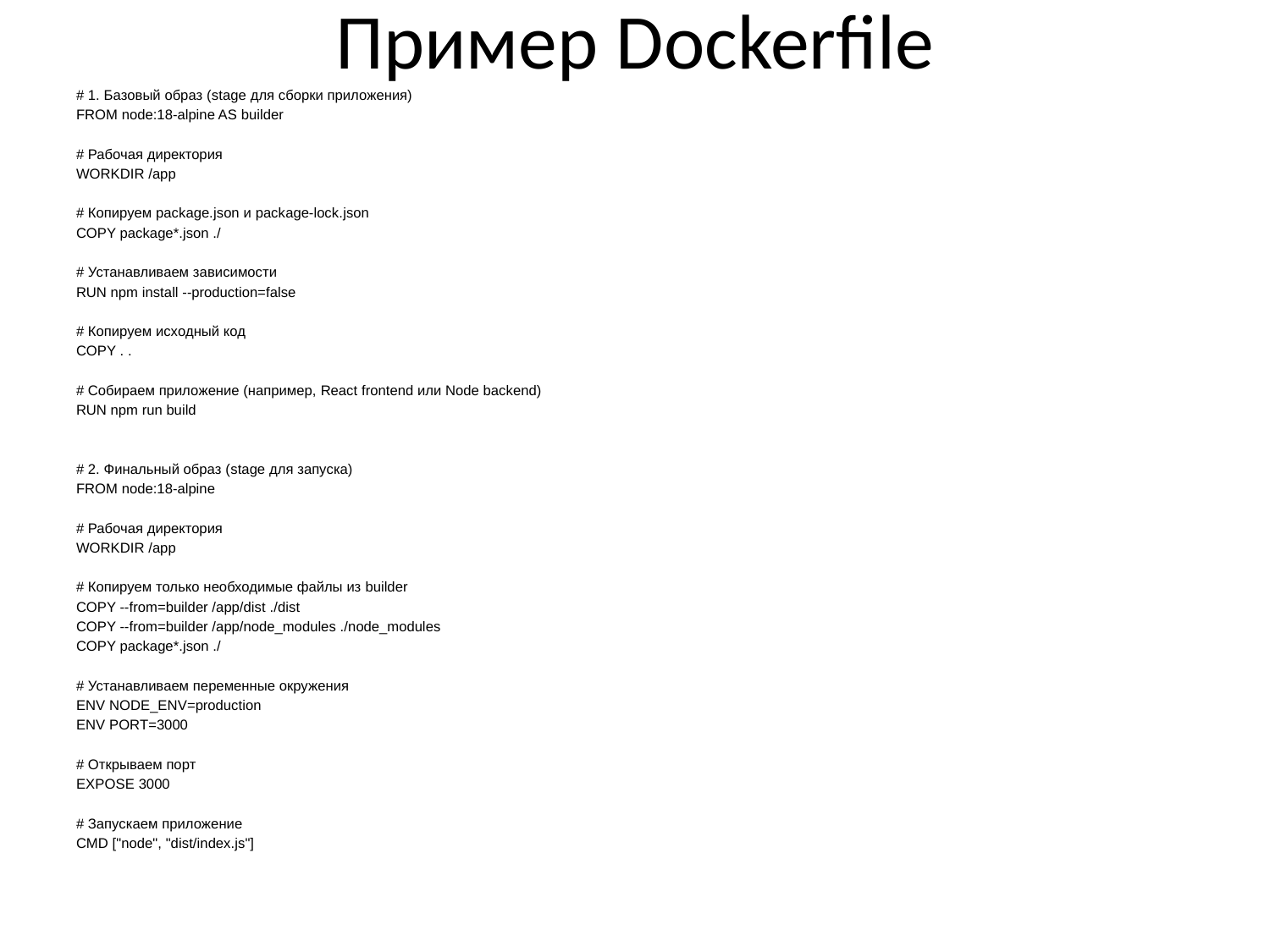

# Пример Dockerfile
# 1. Базовый образ (stage для сборки приложения)
FROM node:18-alpine AS builder

# Рабочая директория
WORKDIR /app

# Копируем package.json и package-lock.json
COPY package*.json ./

# Устанавливаем зависимости
RUN npm install --production=false

# Копируем исходный код
COPY . .

# Собираем приложение (например, React frontend или Node backend)
RUN npm run build

# 2. Финальный образ (stage для запуска)
FROM node:18-alpine

# Рабочая директория
WORKDIR /app

# Копируем только необходимые файлы из builder
COPY --from=builder /app/dist ./dist
COPY --from=builder /app/node_modules ./node_modules
COPY package*.json ./

# Устанавливаем переменные окружения
ENV NODE_ENV=production
ENV PORT=3000

# Открываем порт
EXPOSE 3000

# Запускаем приложение
CMD ["node", "dist/index.js"]